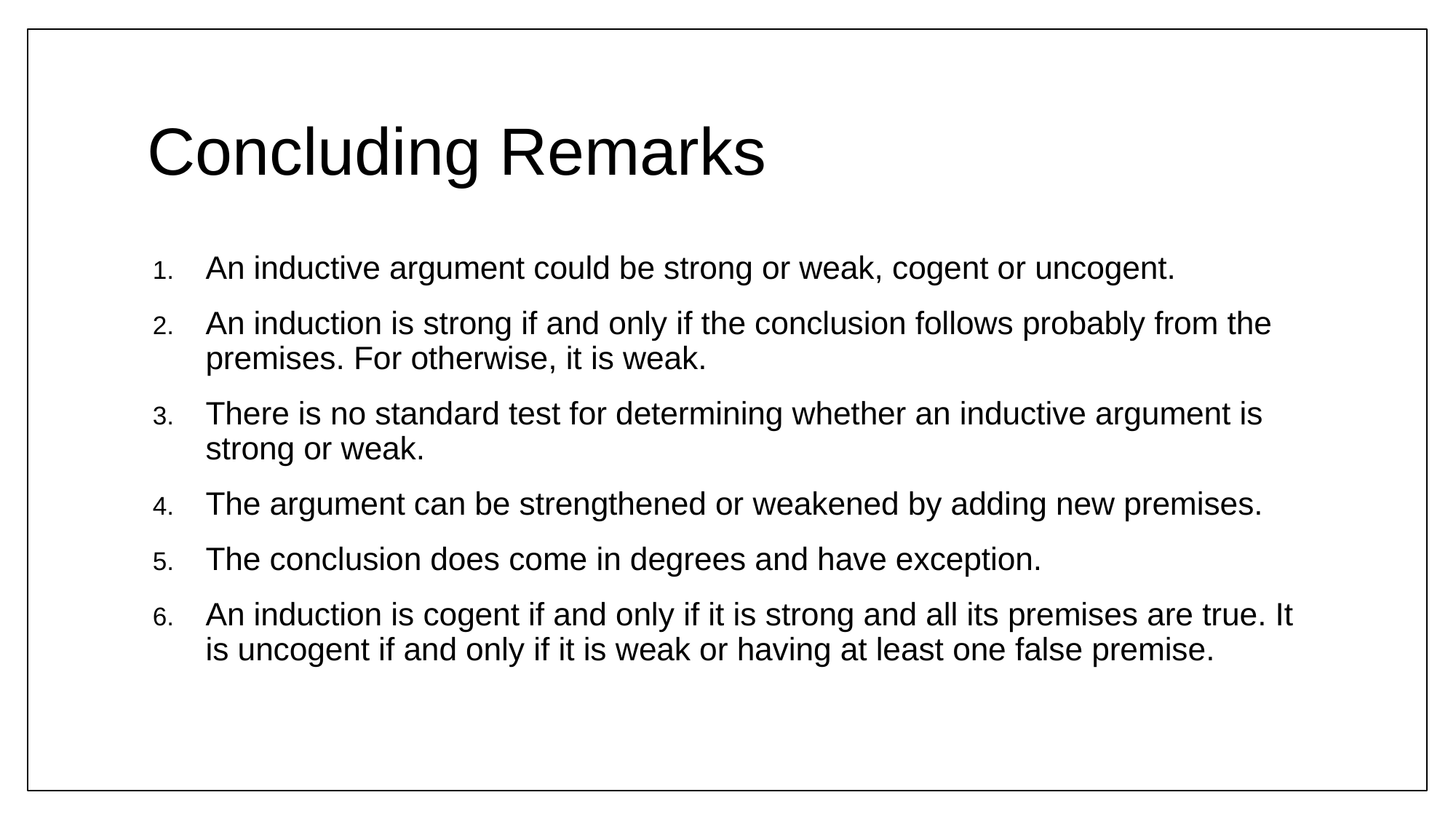

# Concluding Remarks
An inductive argument could be strong or weak, cogent or uncogent.
An induction is strong if and only if the conclusion follows probably from the premises. For otherwise, it is weak.
There is no standard test for determining whether an inductive argument is strong or weak.
The argument can be strengthened or weakened by adding new premises.
The conclusion does come in degrees and have exception.
An induction is cogent if and only if it is strong and all its premises are true. It is uncogent if and only if it is weak or having at least one false premise.